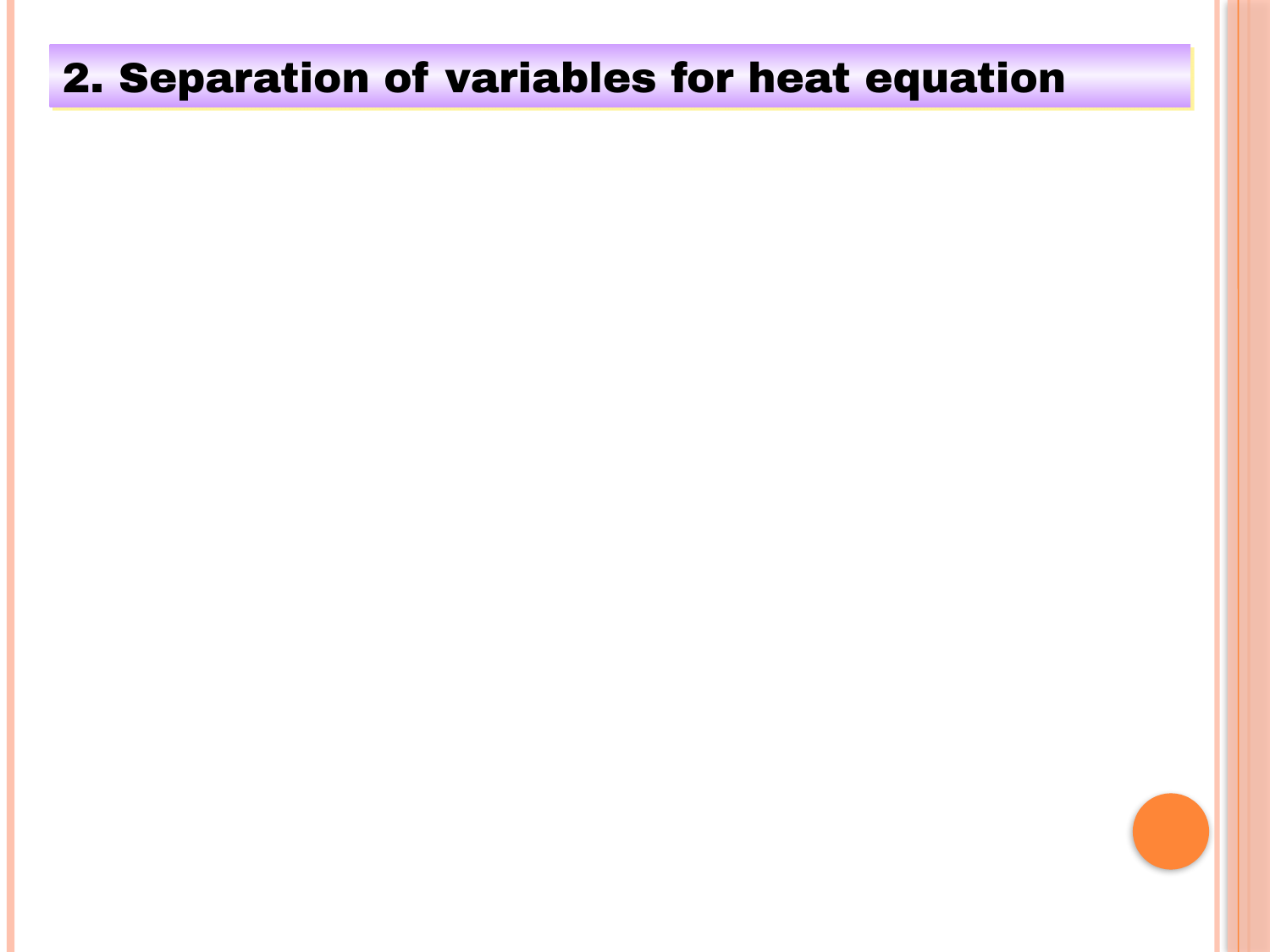

2. Separation of variables for heat equation